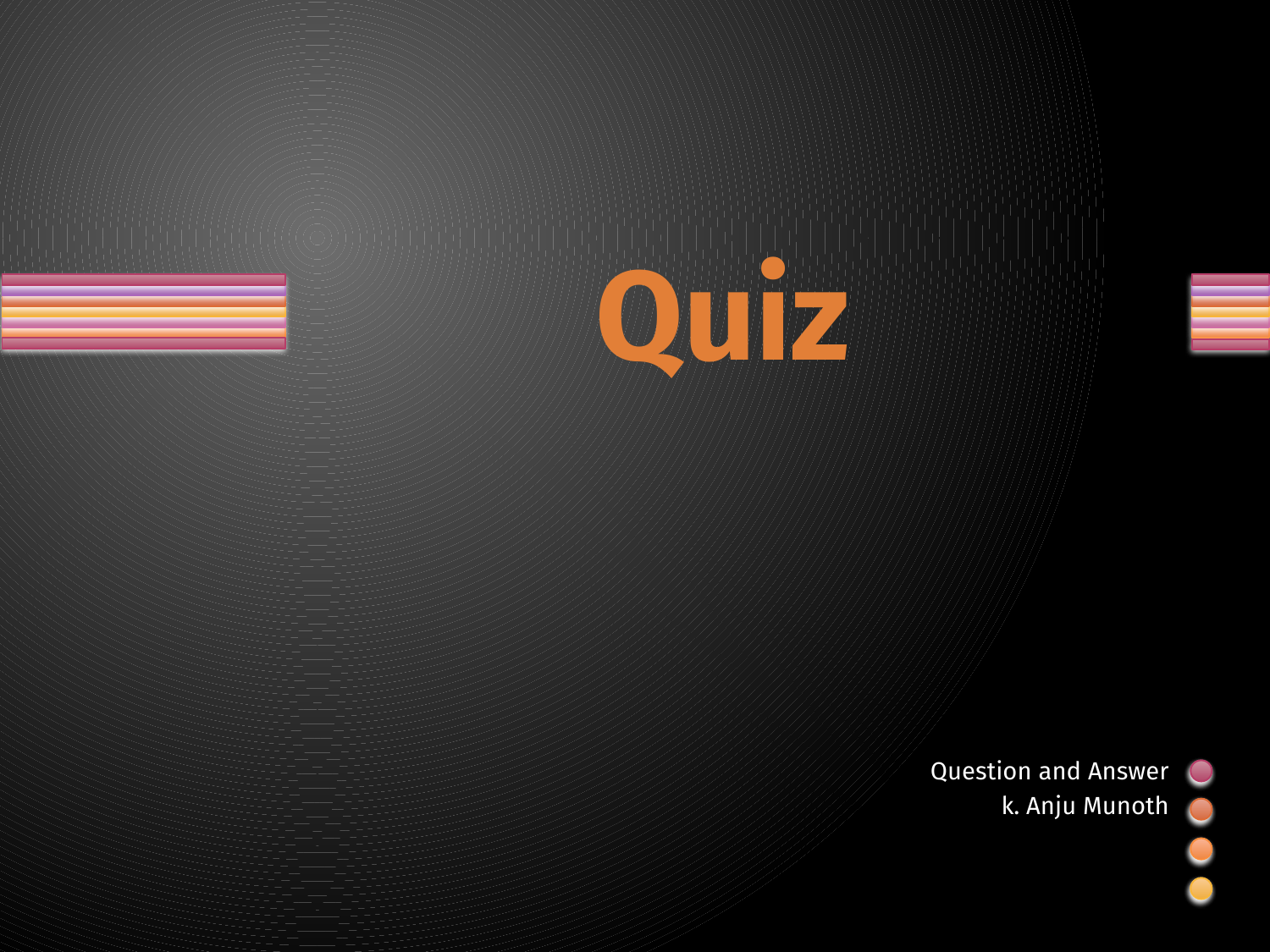

# Quiz
Question and Answer
k. Anju Munoth